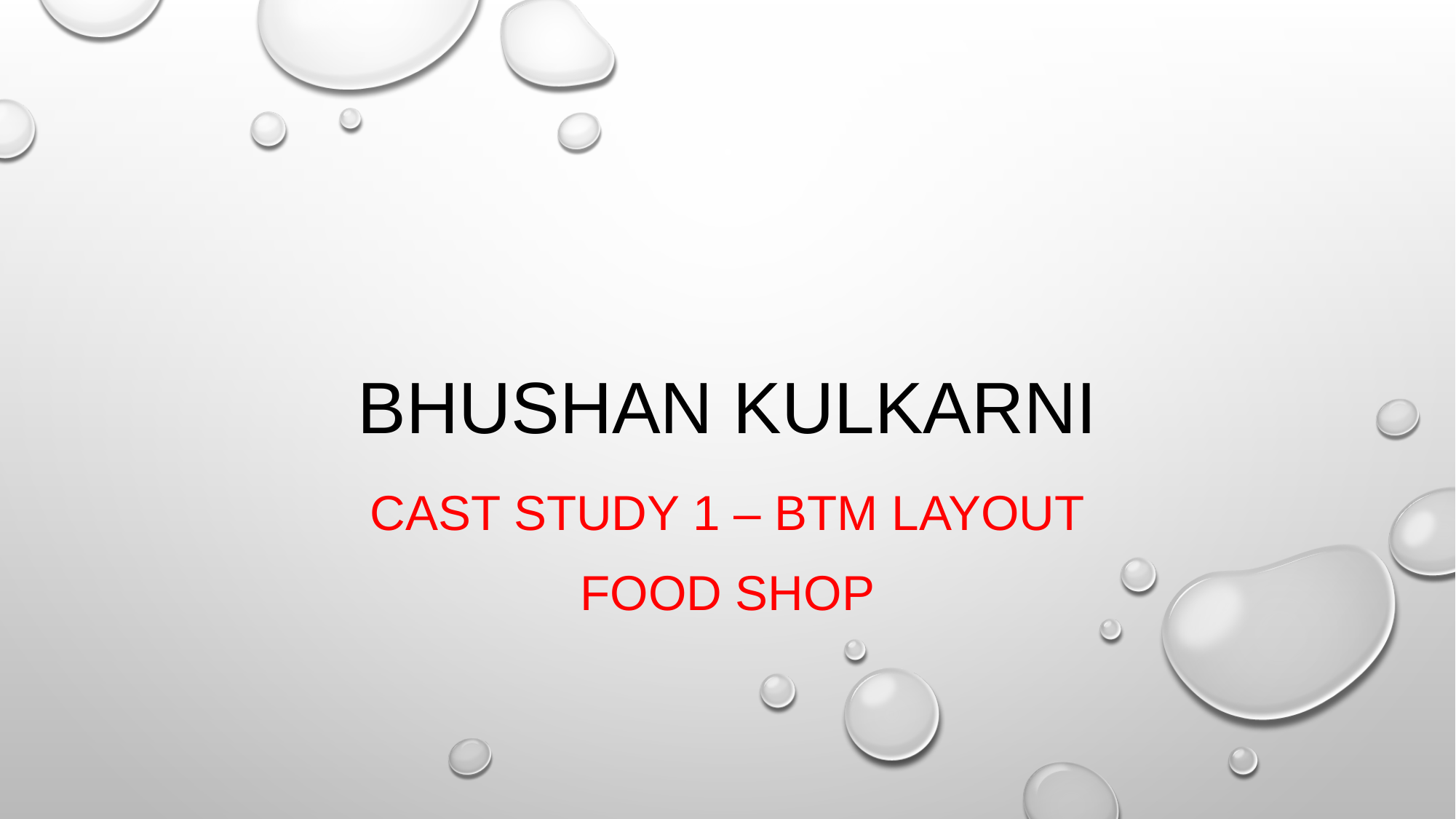

# Bhushan Kulkarni
Cast study 1 – BTM Layout
Food shop